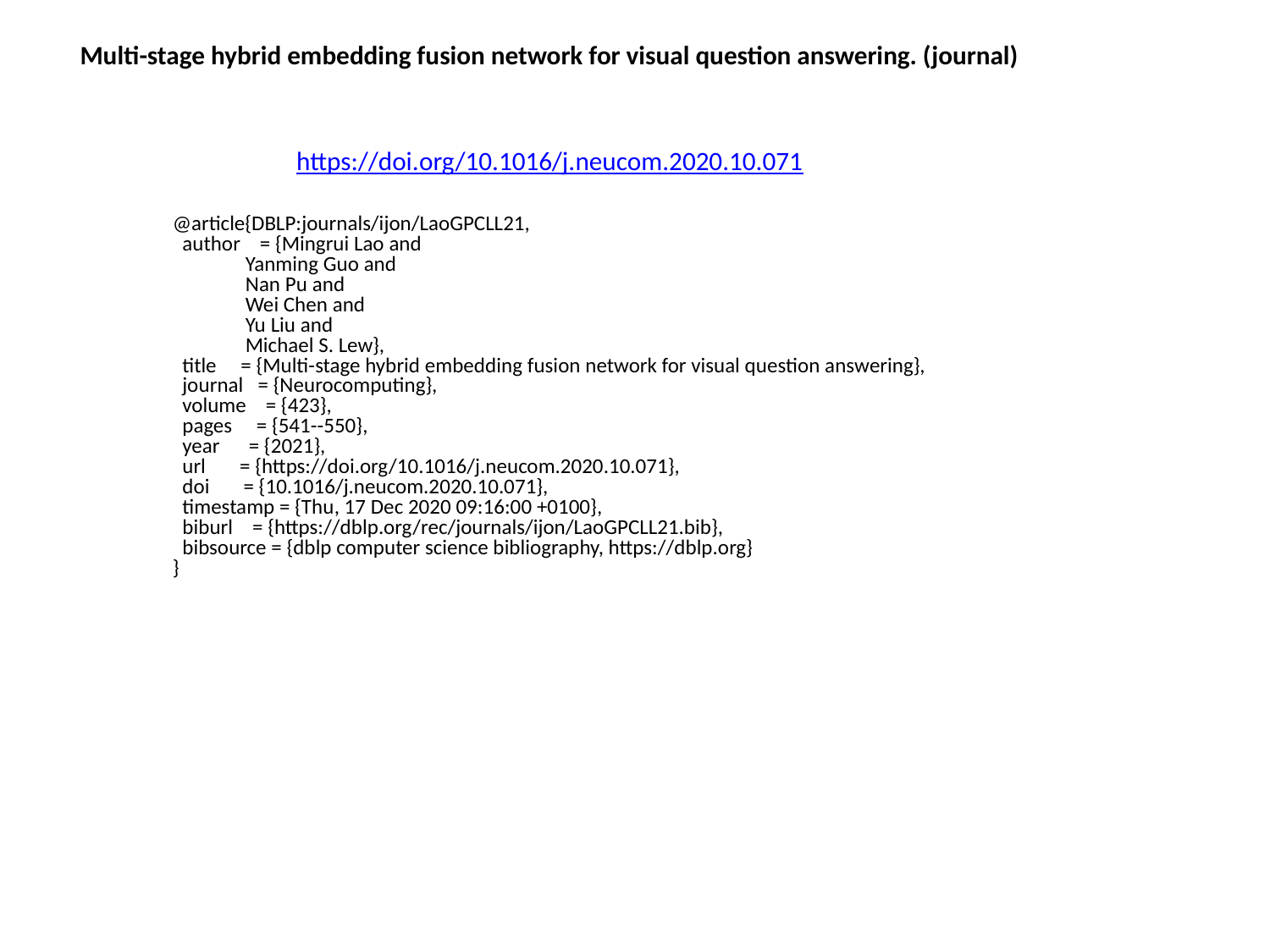

Multi-stage hybrid embedding fusion network for visual question answering. (journal)

https://doi.org/10.1016/j.neucom.2020.10.071

@article{DBLP:journals/ijon/LaoGPCLL21,
  author    = {Mingrui Lao and
               Yanming Guo and
               Nan Pu and
               Wei Chen and
               Yu Liu and
               Michael S. Lew},
  title     = {Multi-stage hybrid embedding fusion network for visual question answering},
  journal   = {Neurocomputing},
  volume    = {423},
  pages     = {541--550},
  year      = {2021},
  url       = {https://doi.org/10.1016/j.neucom.2020.10.071},
  doi       = {10.1016/j.neucom.2020.10.071},
  timestamp = {Thu, 17 Dec 2020 09:16:00 +0100},
  biburl    = {https://dblp.org/rec/journals/ijon/LaoGPCLL21.bib},
  bibsource = {dblp computer science bibliography, https://dblp.org}
}